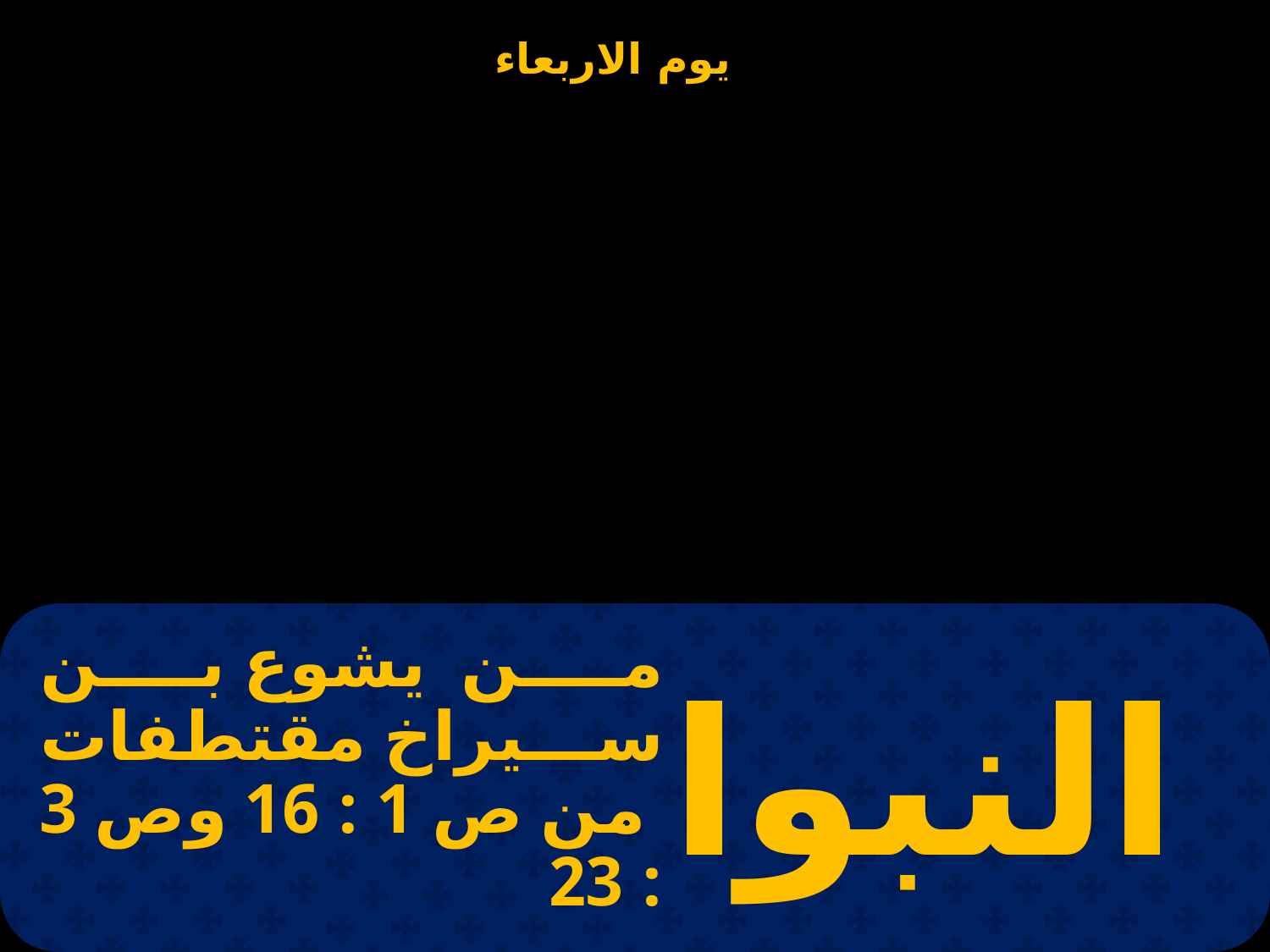

# من  يشوع بن سيراخ مقتطفات من ص 1 : 16 وص 3 : 23